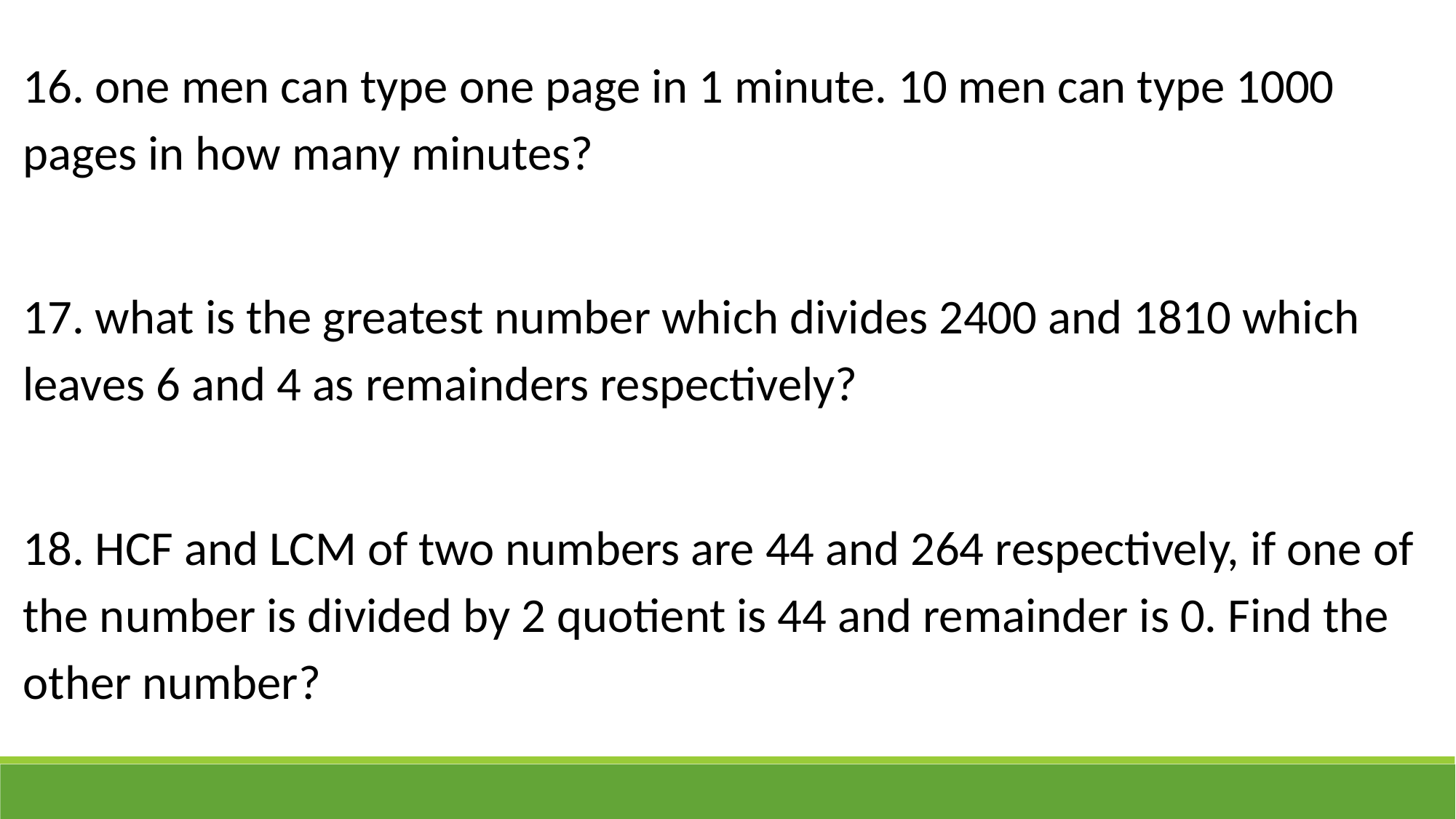

16. one men can type one page in 1 minute. 10 men can type 1000 pages in how many minutes?

17. what is the greatest number which divides 2400 and 1810 which leaves 6 and 4 as remainders respectively?

18. HCF and LCM of two numbers are 44 and 264 respectively, if one of the number is divided by 2 quotient is 44 and remainder is 0. Find the other number?